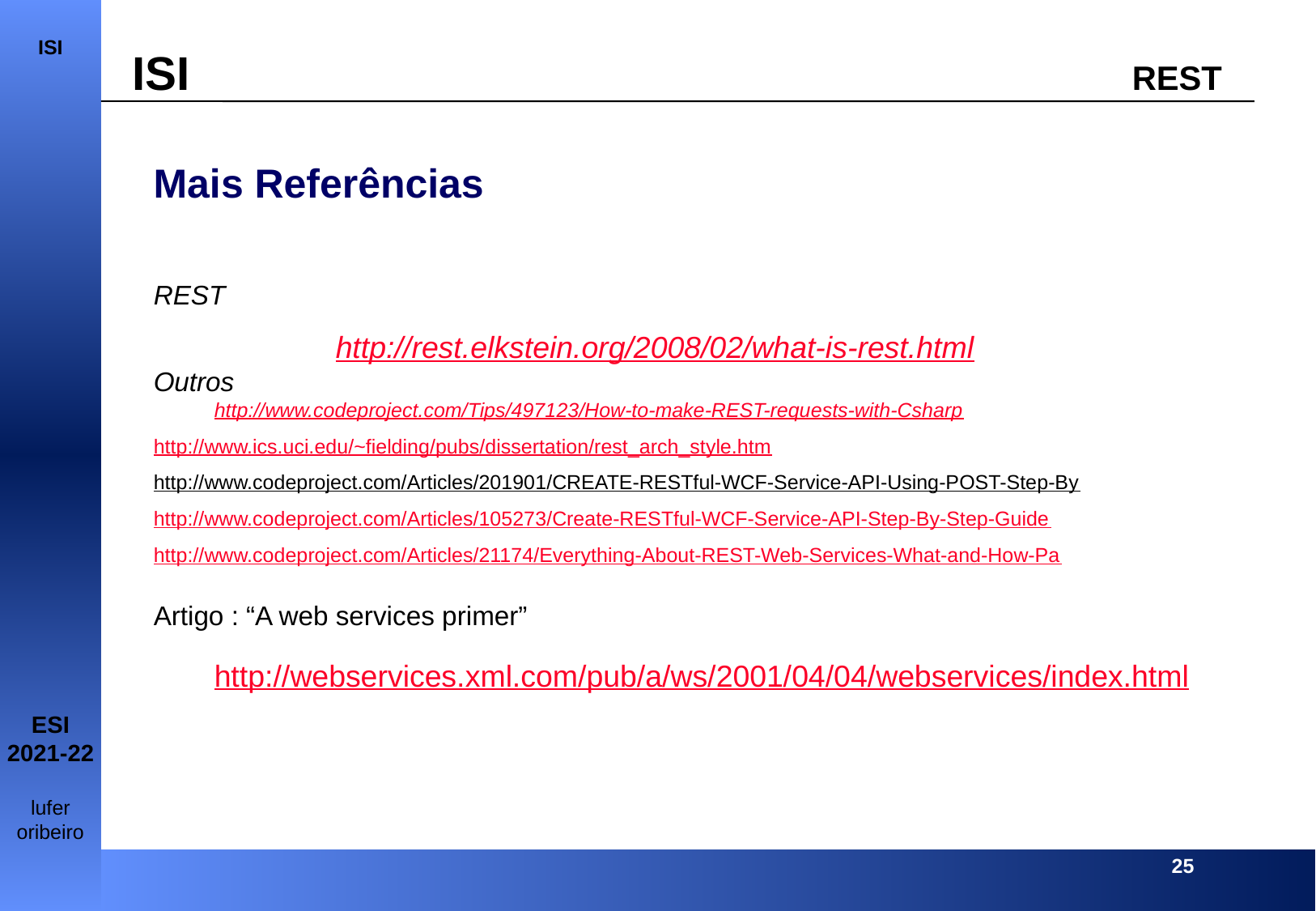

Mais Referências
REST
		http://rest.elkstein.org/2008/02/what-is-rest.html
Outros
http://www.codeproject.com/Tips/497123/How-to-make-REST-requests-with-Csharp
http://www.ics.uci.edu/~fielding/pubs/dissertation/rest_arch_style.htm
http://www.codeproject.com/Articles/201901/CREATE-RESTful-WCF-Service-API-Using-POST-Step-By
http://www.codeproject.com/Articles/105273/Create-RESTful-WCF-Service-API-Step-By-Step-Guide
http://www.codeproject.com/Articles/21174/Everything-About-REST-Web-Services-What-and-How-Pa

Artigo : “A web services primer”
	http://webservices.xml.com/pub/a/ws/2001/04/04/webservices/index.html